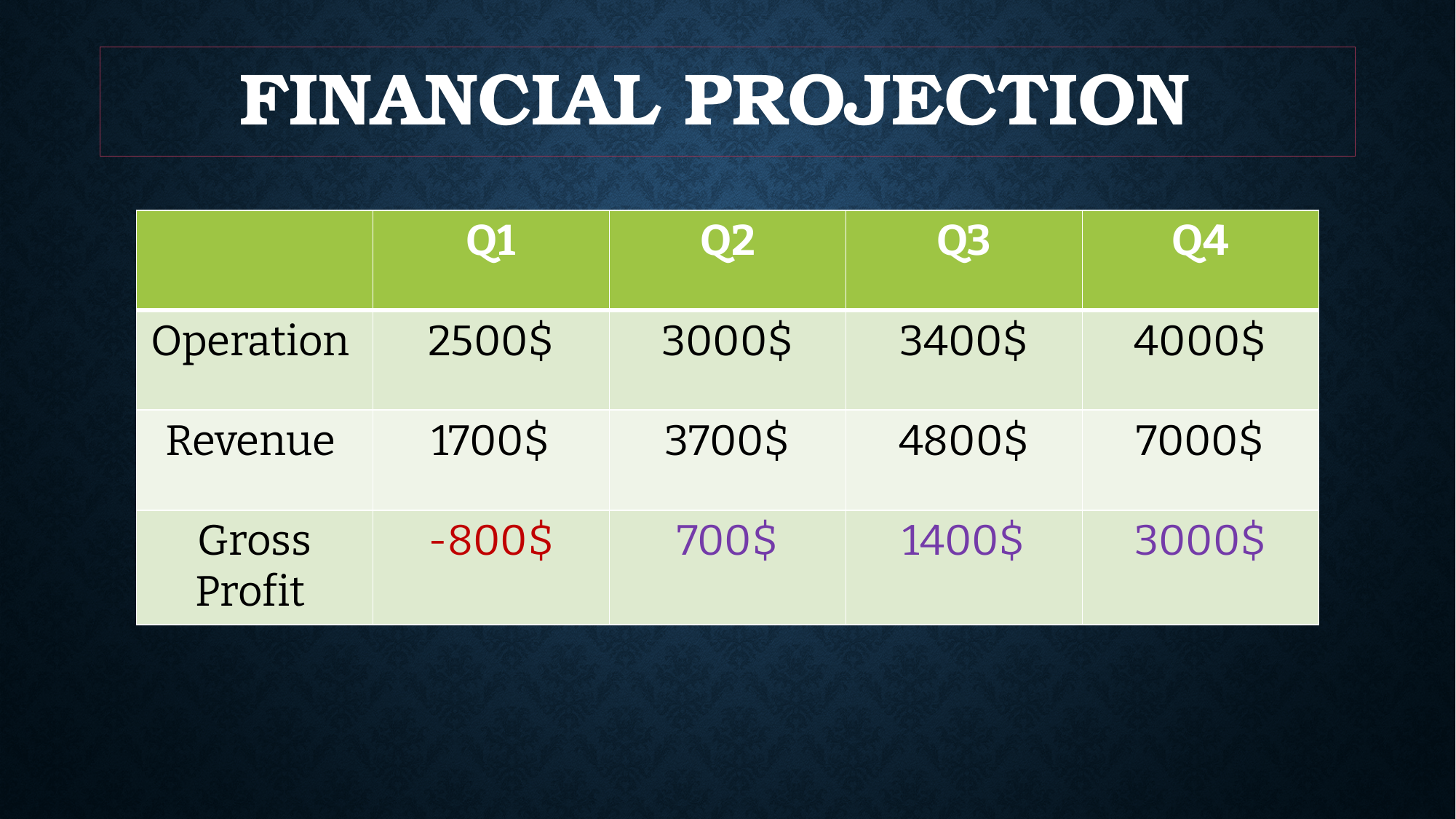

# Financial Projection
|  | Q1 | Q2 | Q3 | Q4 |
| --- | --- | --- | --- | --- |
| Operation | 2500$ | 3000$ | 3400$ | 4000$ |
| Revenue | 1700$ | 3700$ | 4800$ | 7000$ |
| Gross Profit | -800$ | 700$ | 1400$ | 3000$ |